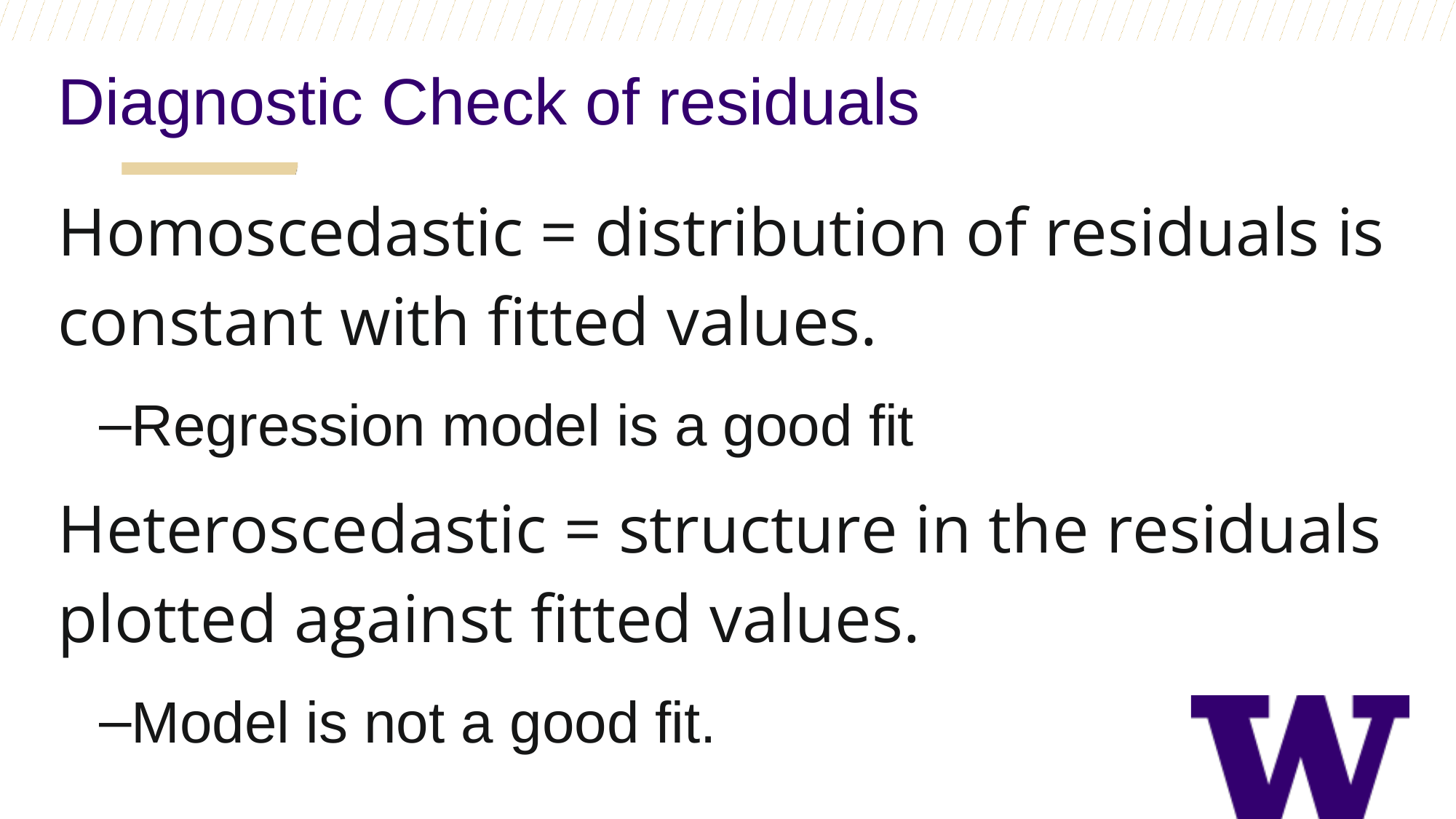

Diagnostic Check of residuals
Homoscedastic = distribution of residuals is constant with fitted values.
Regression model is a good fit
Heteroscedastic = structure in the residuals plotted against fitted values.
Model is not a good fit.